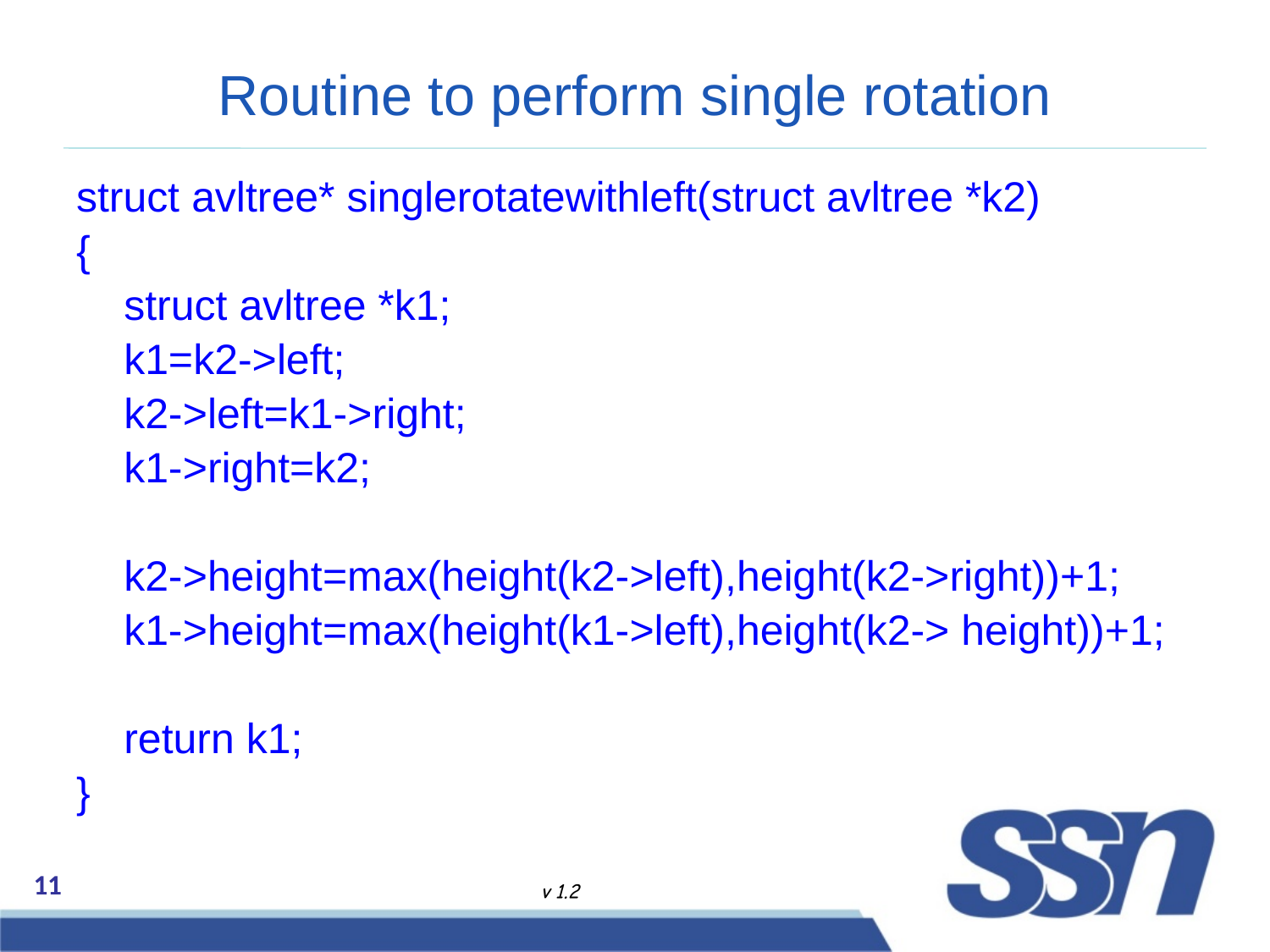

# Routine to perform single rotation
struct avltree* singlerotatewithleft(struct avltree *k2)
{
	struct avltree *k1;
	k1=k2->left;
	k2->left=k1->right;
	k1->right=k2;

	k2->height=max(height(k2->left),height(k2->right))+1;
	k1->height=max(height(k1->left),height(k2-> height))+1;

	return k1;
}